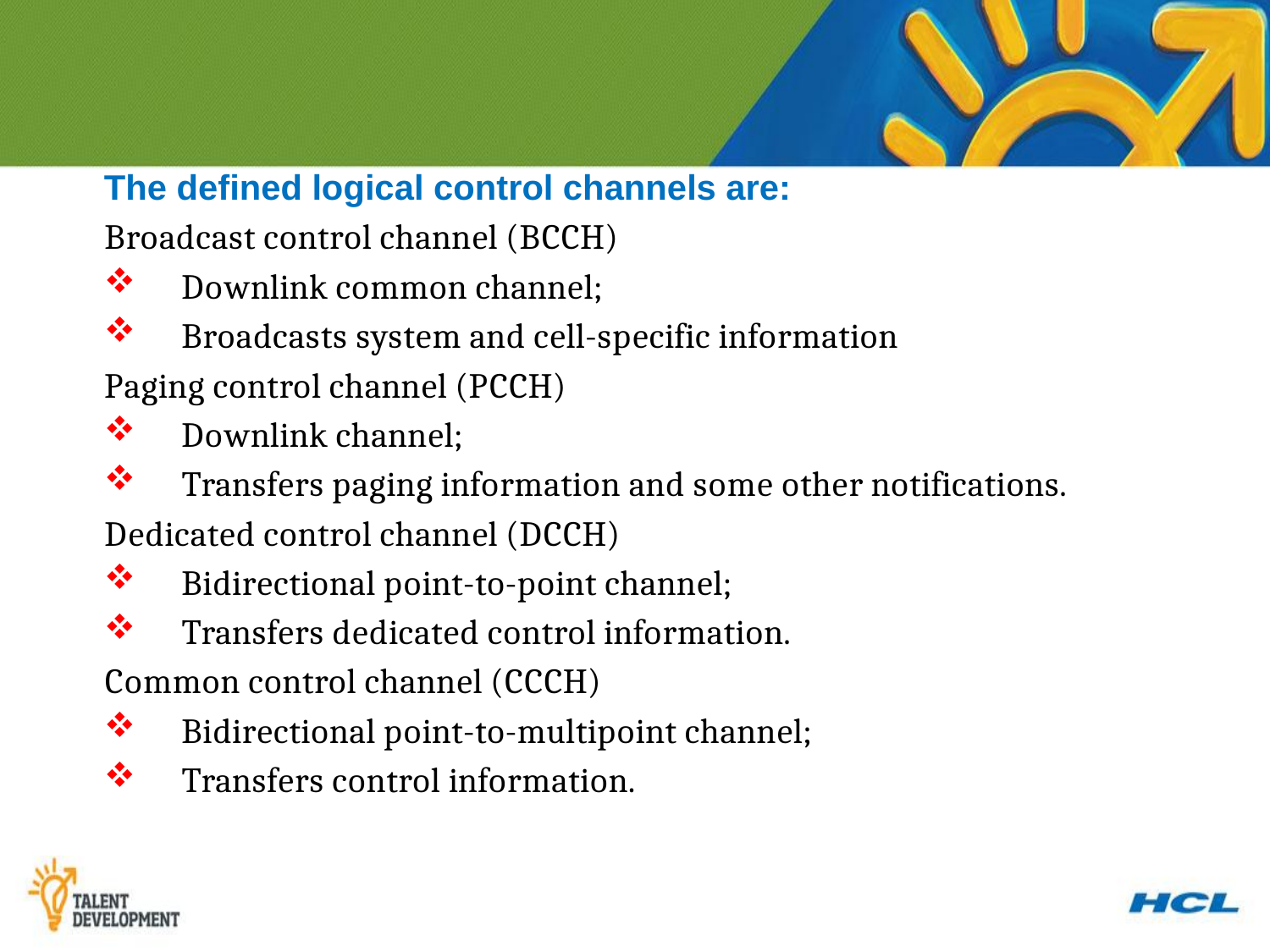

The defined logical control channels are:
Broadcast control channel (BCCH)
   Downlink common channel;
   Broadcasts system and cell-specific information
Paging control channel (PCCH)
   Downlink channel;
   Transfers paging information and some other notifications.
Dedicated control channel (DCCH)
   Bidirectional point-to-point channel;
   Transfers dedicated control information.
Common control channel (CCCH)
   Bidirectional point-to-multipoint channel;
   Transfers control information.